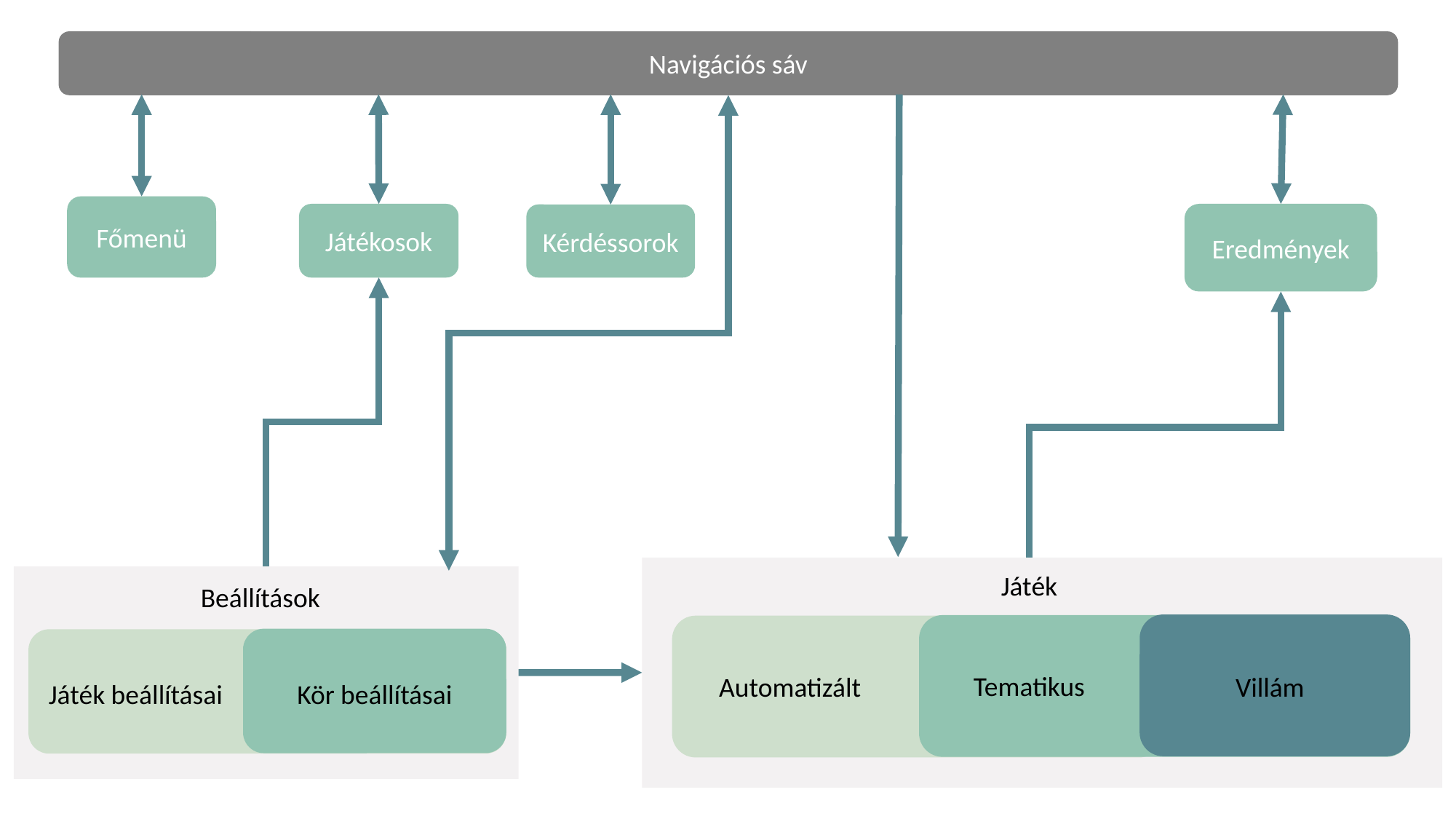

Navigációs sáv
Főmenü
Játékosok
Eredmények
Kérdéssorok

Tematikus
Villám

Automatizált
Játék

Játék beállításai
Kör beállításai
Beállítások